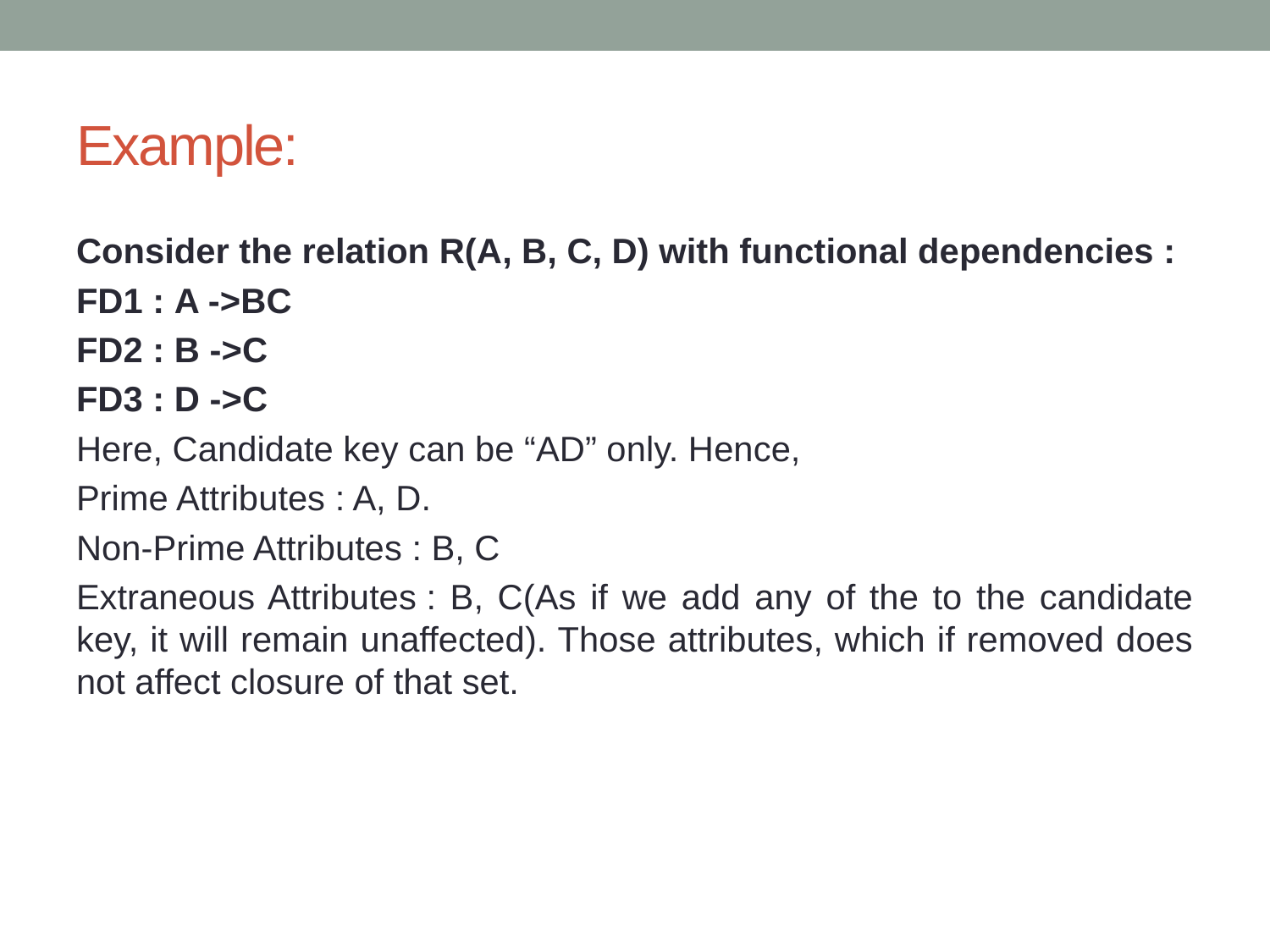

# Example:
Consider the relation R(A, B, C, D) with functional dependencies :
FD1 : A ->BC
FD2 : B ->C
FD3 : D ->C
Here, Candidate key can be “AD” only. Hence,
Prime Attributes : A, D.
Non-Prime Attributes : B, C
Extraneous Attributes : B, C(As if we add any of the to the candidate key, it will remain unaffected). Those attributes, which if removed does not affect closure of that set.